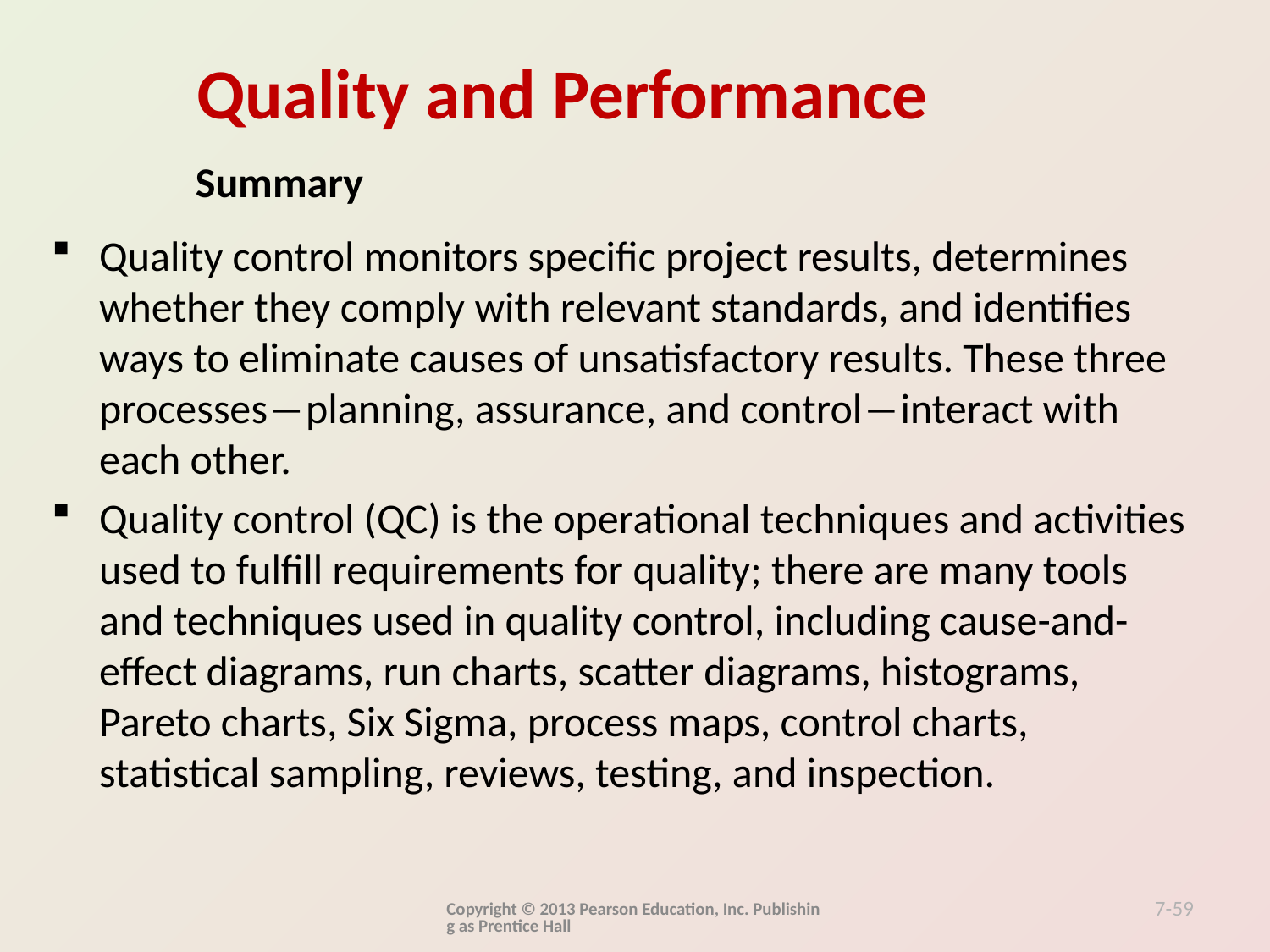

Summary
Quality control monitors specific project results, determines whether they comply with relevant standards, and identifies ways to eliminate causes of unsatisfactory results. These three processes―planning, assurance, and control―interact with each other.
Quality control (QC) is the operational techniques and activities used to fulfill requirements for quality; there are many tools and techniques used in quality control, including cause-and-effect diagrams, run charts, scatter diagrams, histograms, Pareto charts, Six Sigma, process maps, control charts, statistical sampling, reviews, testing, and inspection.
Copyright © 2013 Pearson Education, Inc. Publishing as Prentice Hall
7-59